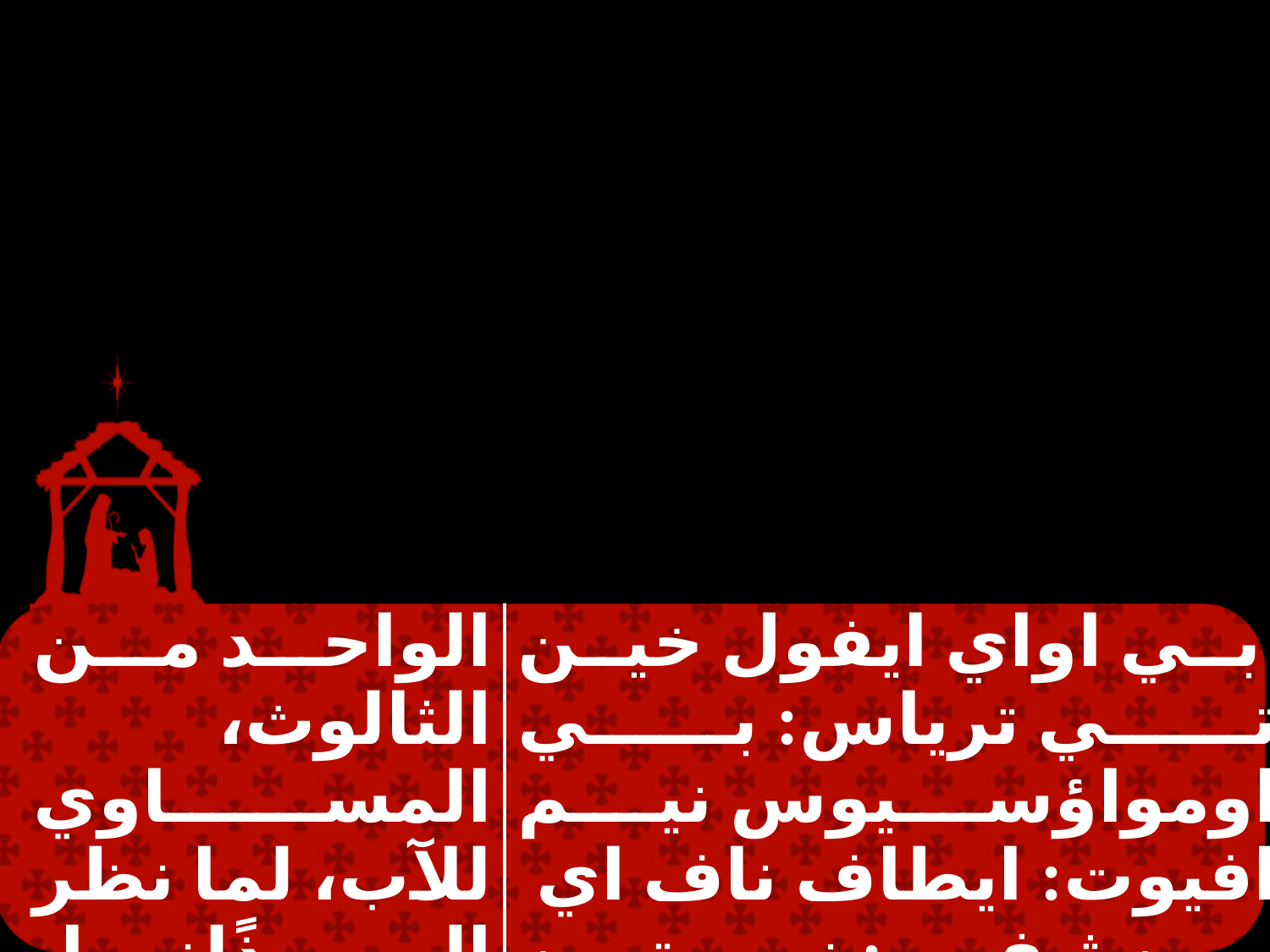

|  |  |
| --- | --- |
| الواحد من الثالوث، المساوي للآب، لما نظر إلي ذًلنا، وعبوديتنا المرة. | بي اواي ايفول خين تي ترياس: بي اومواؤسيوس نيم افيوت: ايطاف ناف اي بين ثيفيو: نيم تين ميت فوك اتؤي انشاشي. |